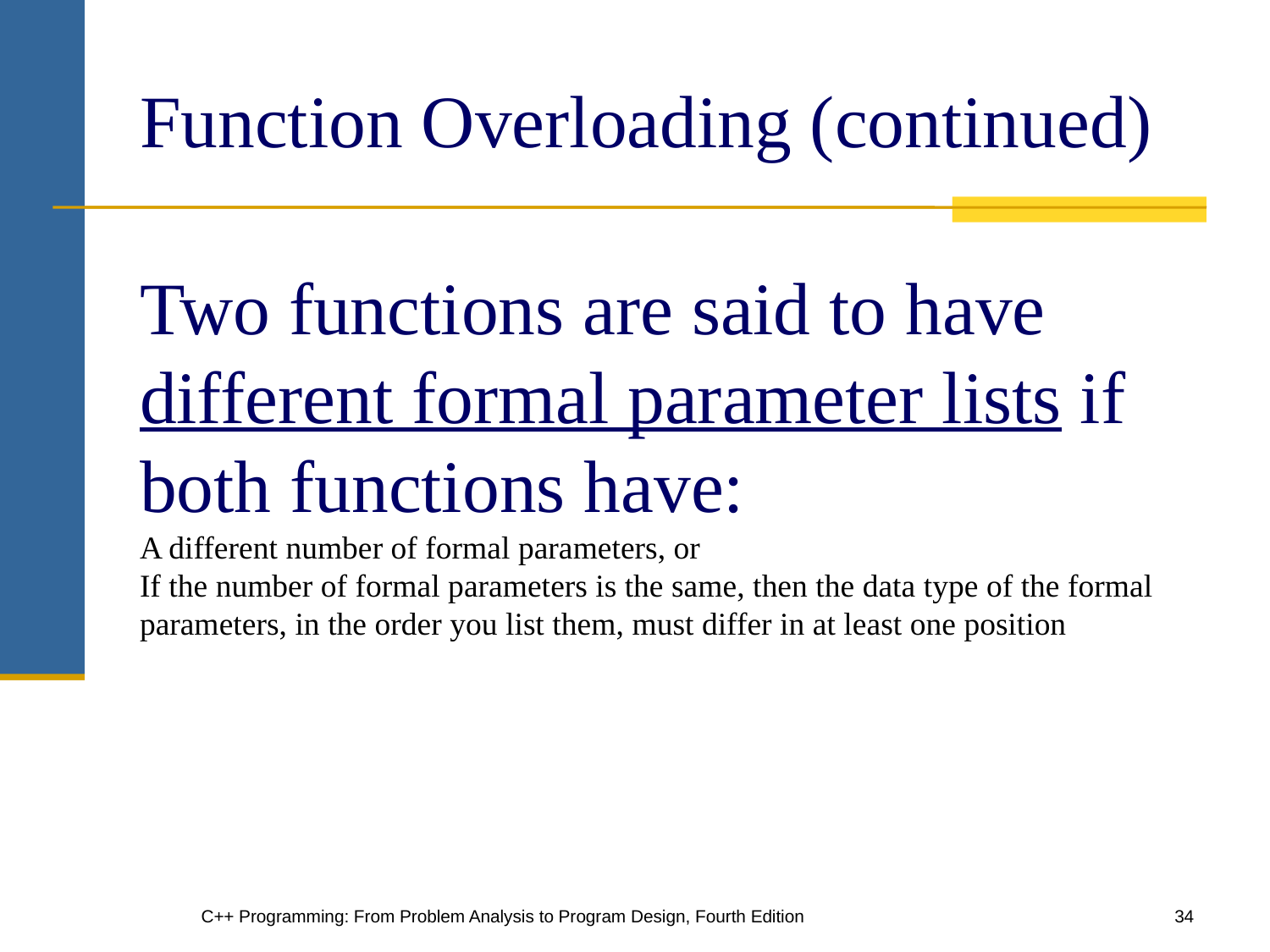

Function Overloading (continued)
Two functions are said to have different formal parameter lists if both functions have:
A different number of formal parameters, or
If the number of formal parameters is the same, then the data type of the formal parameters, in the order you list them, must differ in at least one position
C++ Programming: From Problem Analysis to Program Design, Fourth Edition
34